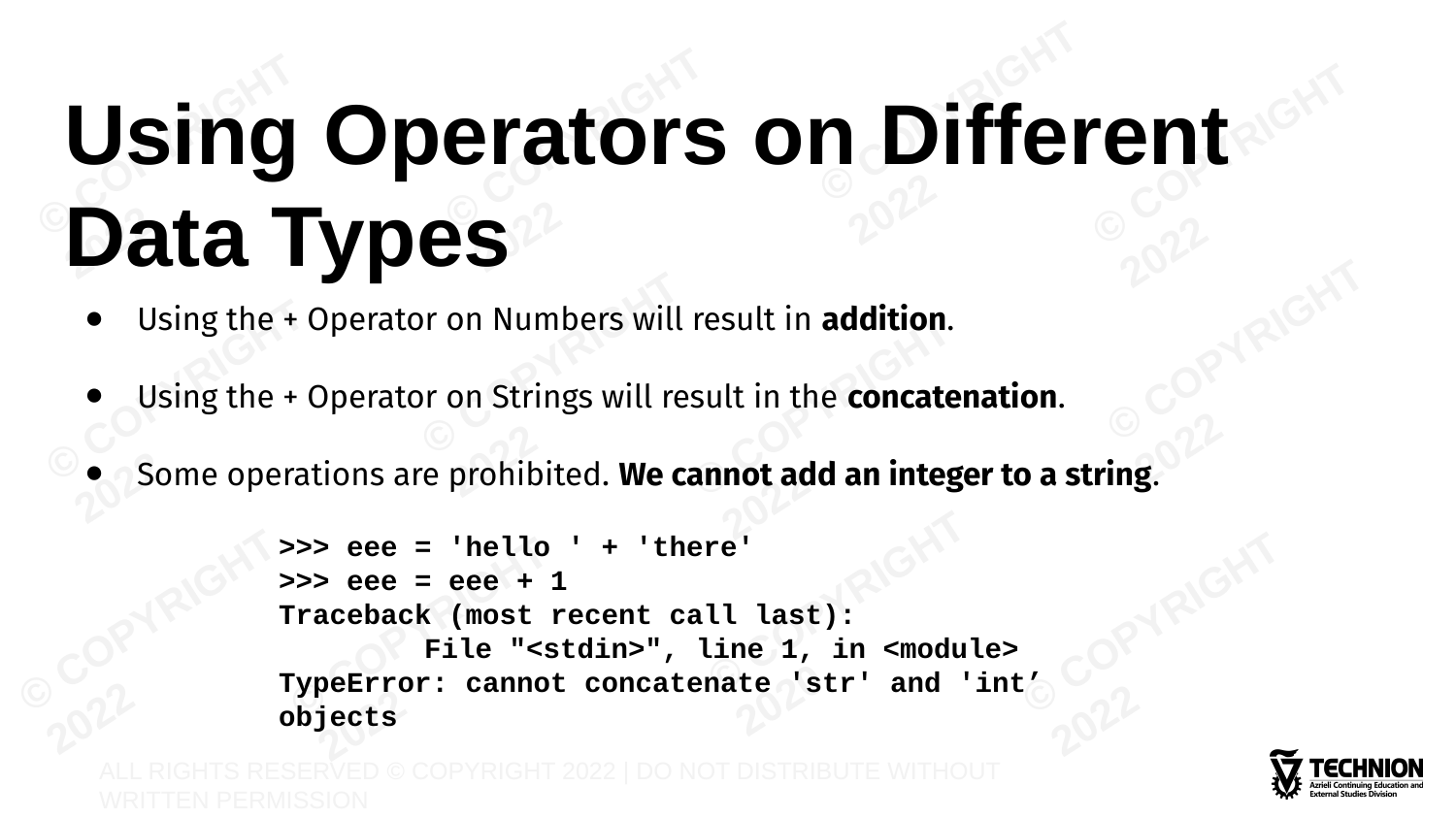

# Using Operators on Different Data Types
Using the + Operator on Numbers will result in addition.
Using the + Operator on Strings will result in the concatenation.
Some operations are prohibited. We cannot add an integer to a string.
>>> eee = 'hello ' + 'there'
>>> eee = eee + 1
Traceback (most recent call last):
	File "<stdin>", line 1, in <module>
TypeError: cannot concatenate 'str' and 'int’ objects